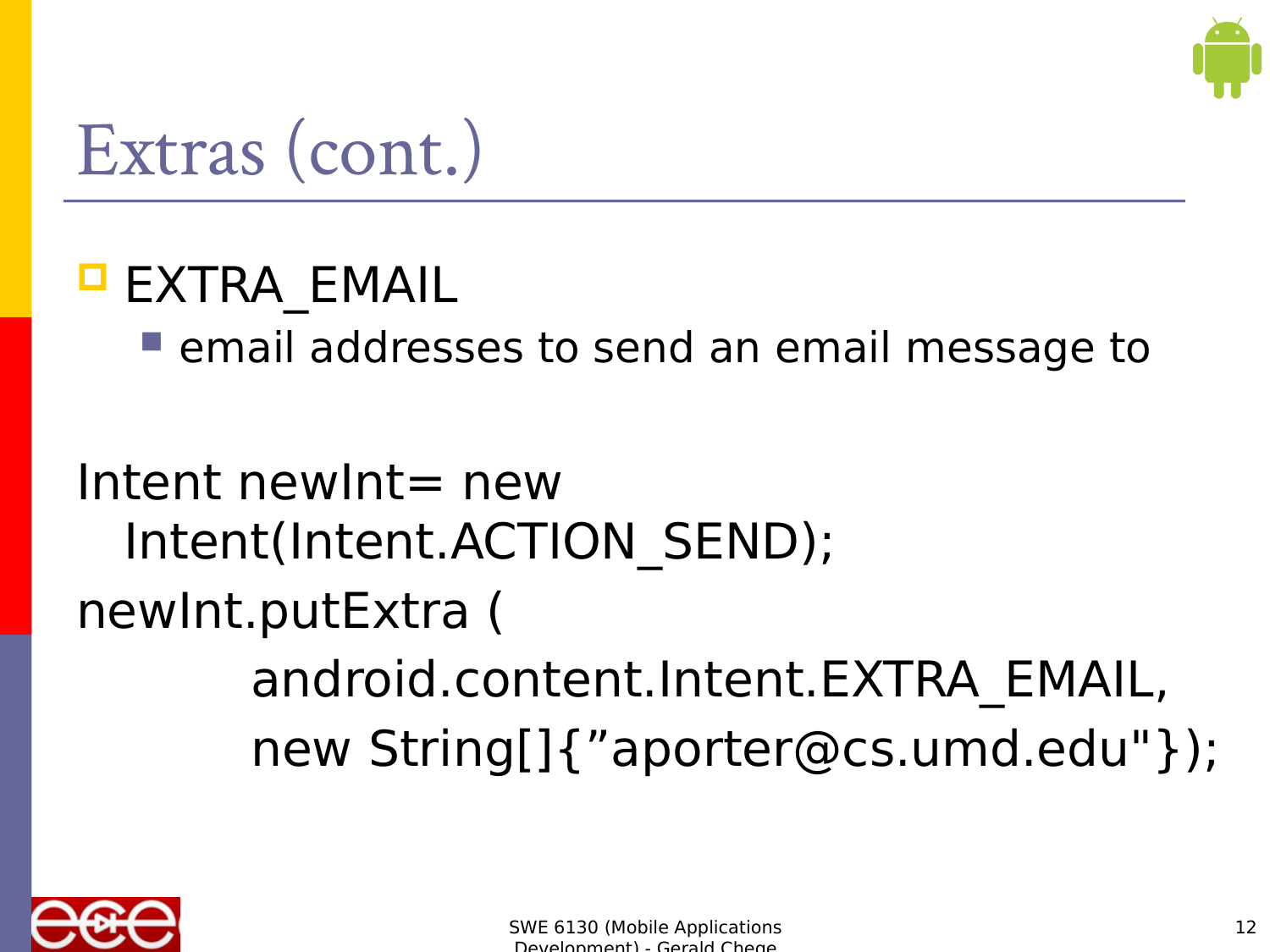

# Extras (cont.)
EXTRA_EMAIL
email addresses to send an email message to

Intent newInt= new Intent(Intent.ACTION_SEND);
newInt.putExtra (
		android.content.Intent.EXTRA_EMAIL,
		new String[]{”aporter@cs.umd.edu"});

SWE 6130 (Mobile Applications Development) - Gerald Chege
12